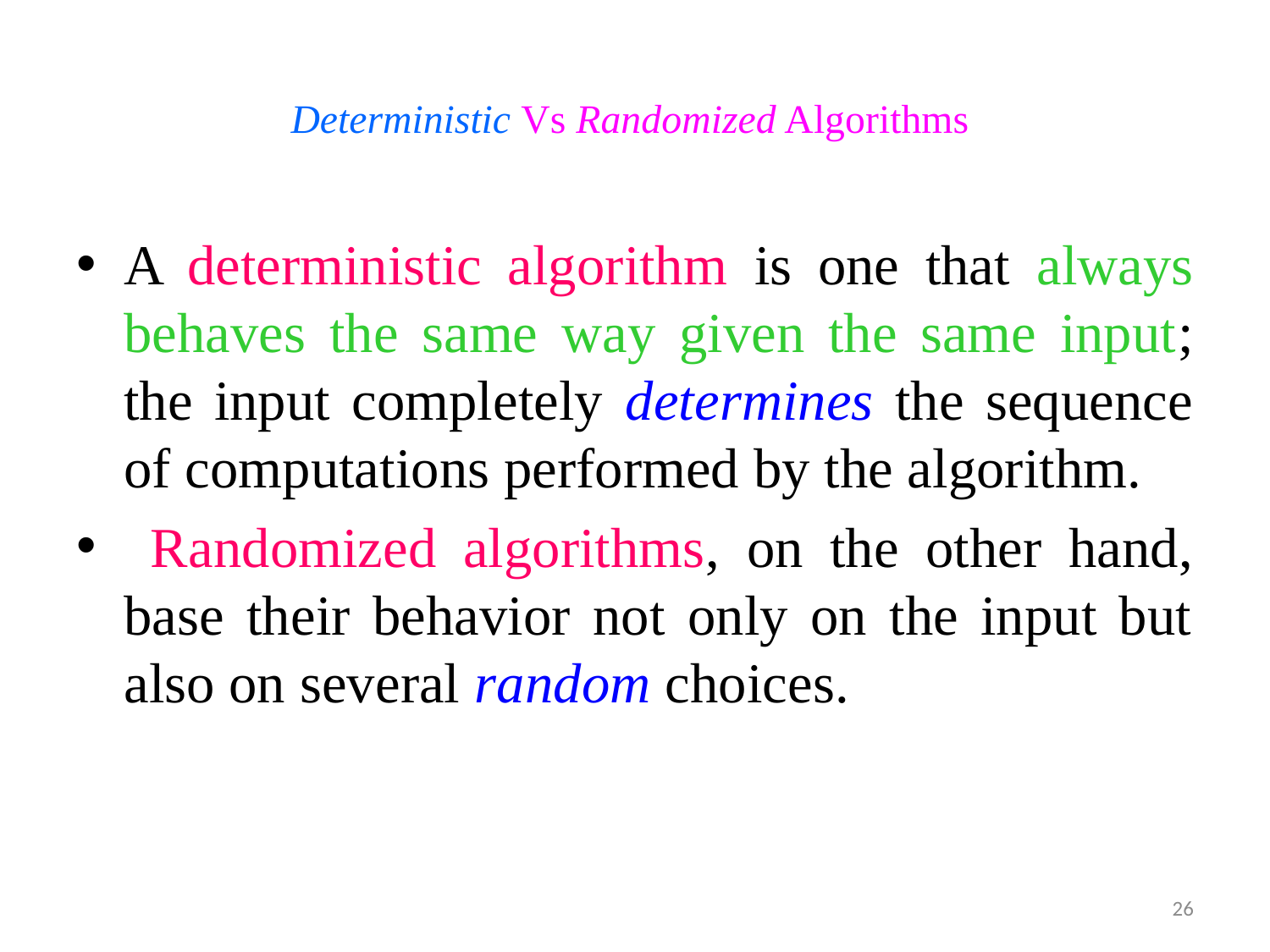

# Deterministic Vs Randomized Algorithms
A deterministic algorithm is one that always behaves the same way given the same input; the input completely determines the sequence of computations performed by the algorithm.
 Randomized algorithms, on the other hand, base their behavior not only on the input but also on several random choices.
26